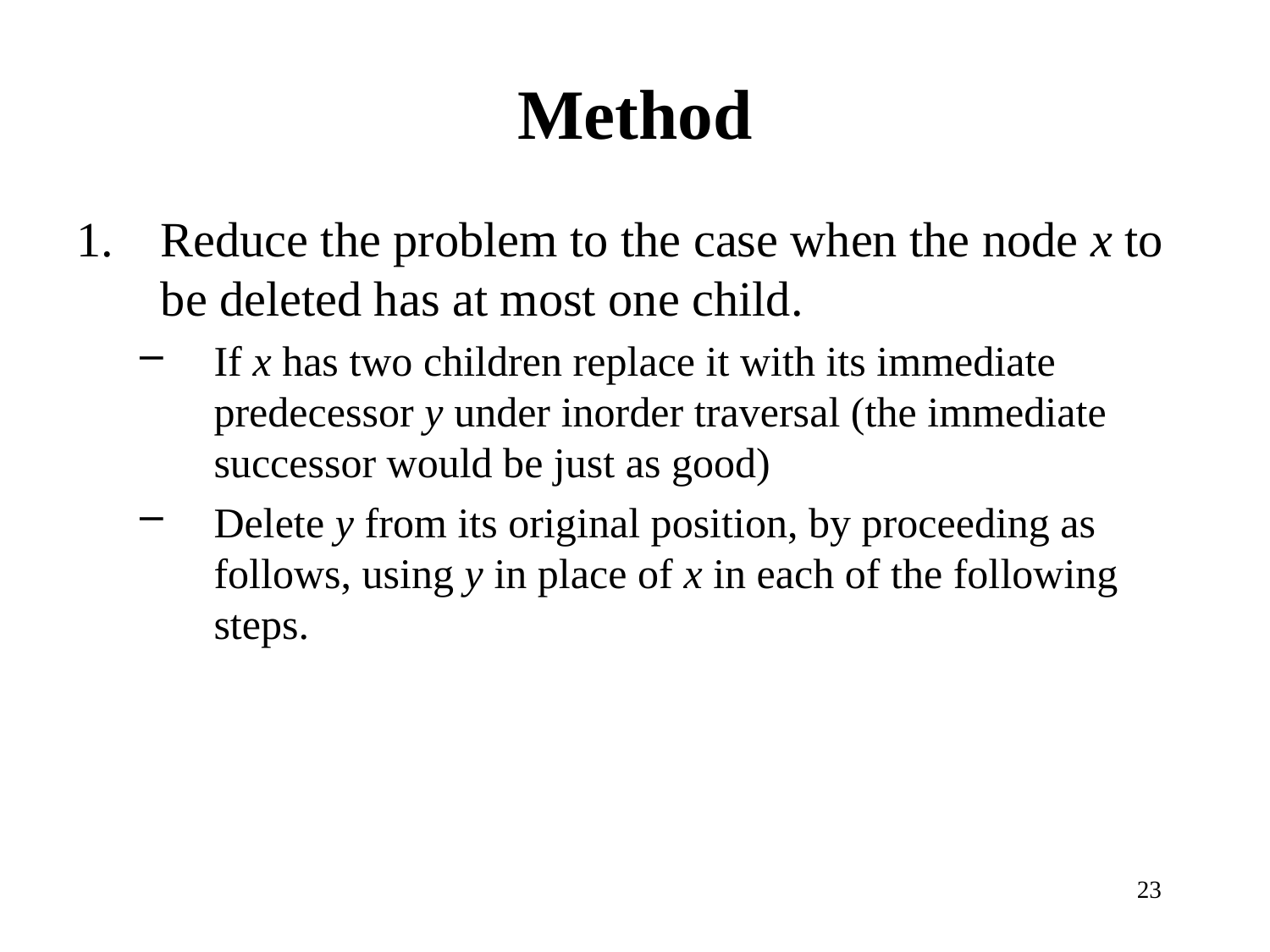

# Method
Reduce the problem to the case when the node x to be deleted has at most one child.
If x has two children replace it with its immediate predecessor y under inorder traversal (the immediate successor would be just as good)
Delete y from its original position, by proceeding as follows, using y in place of x in each of the following steps.

23